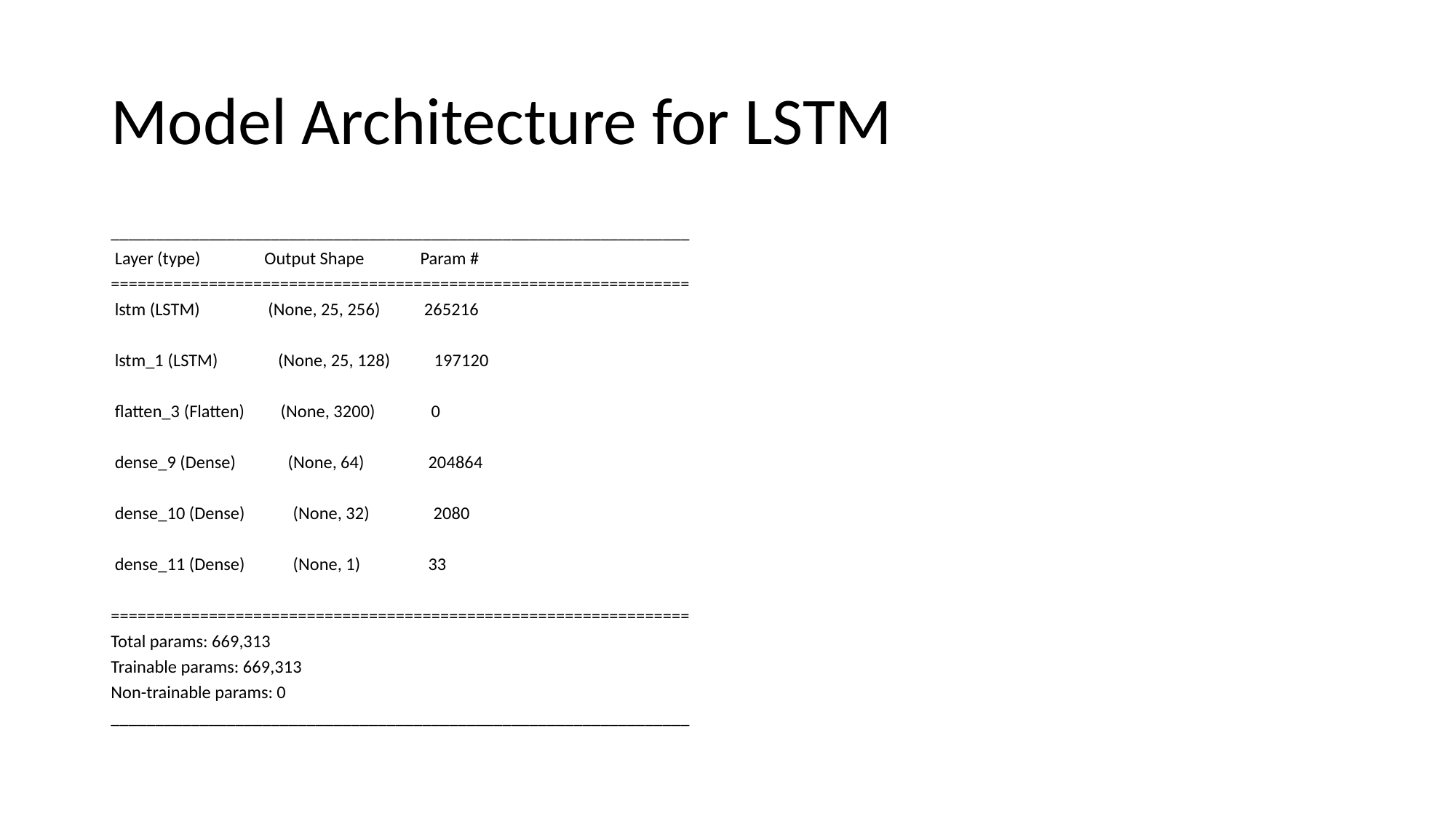

# Model Architecture for LSTM
_________________________________________________________________
 Layer (type)                Output Shape              Param #
=================================================================
 lstm (LSTM)                 (None, 25, 256)           265216

 lstm_1 (LSTM)               (None, 25, 128)           197120

 flatten_3 (Flatten)         (None, 3200)              0

 dense_9 (Dense)             (None, 64)                204864

 dense_10 (Dense)            (None, 32)                2080

 dense_11 (Dense)            (None, 1)                 33

=================================================================
Total params: 669,313
Trainable params: 669,313
Non-trainable params: 0
_________________________________________________________________